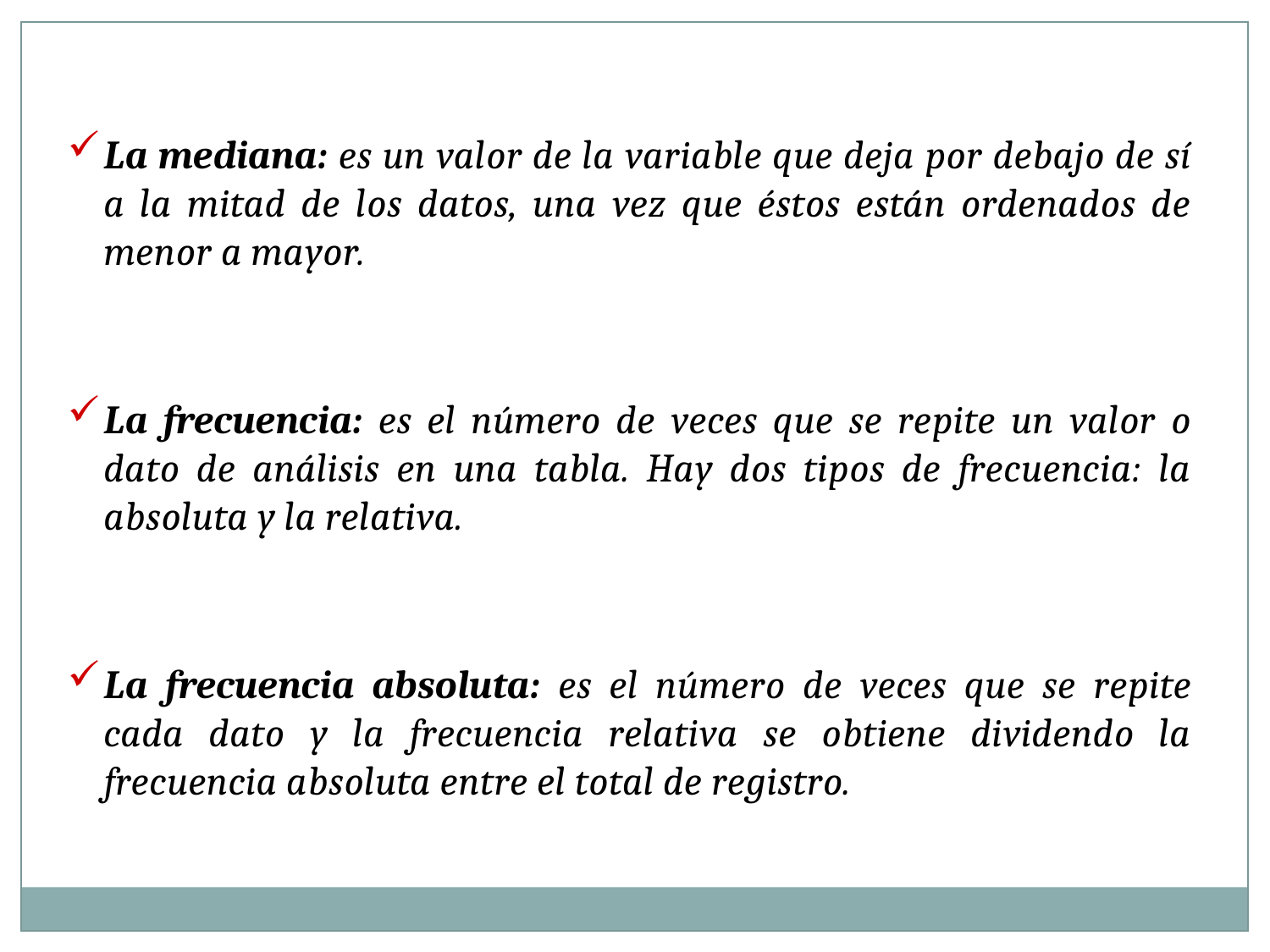

La mediana: es un valor de la variable que deja por debajo de sí a la mitad de los datos, una vez que éstos están ordenados de menor a mayor.

La frecuencia: es el número de veces que se repite un valor o dato de análisis en una tabla. Hay dos tipos de frecuencia: la absoluta y la relativa.

La frecuencia absoluta: es el número de veces que se repite cada dato y la frecuencia relativa se obtiene dividendo la frecuencia absoluta entre el total de registro.